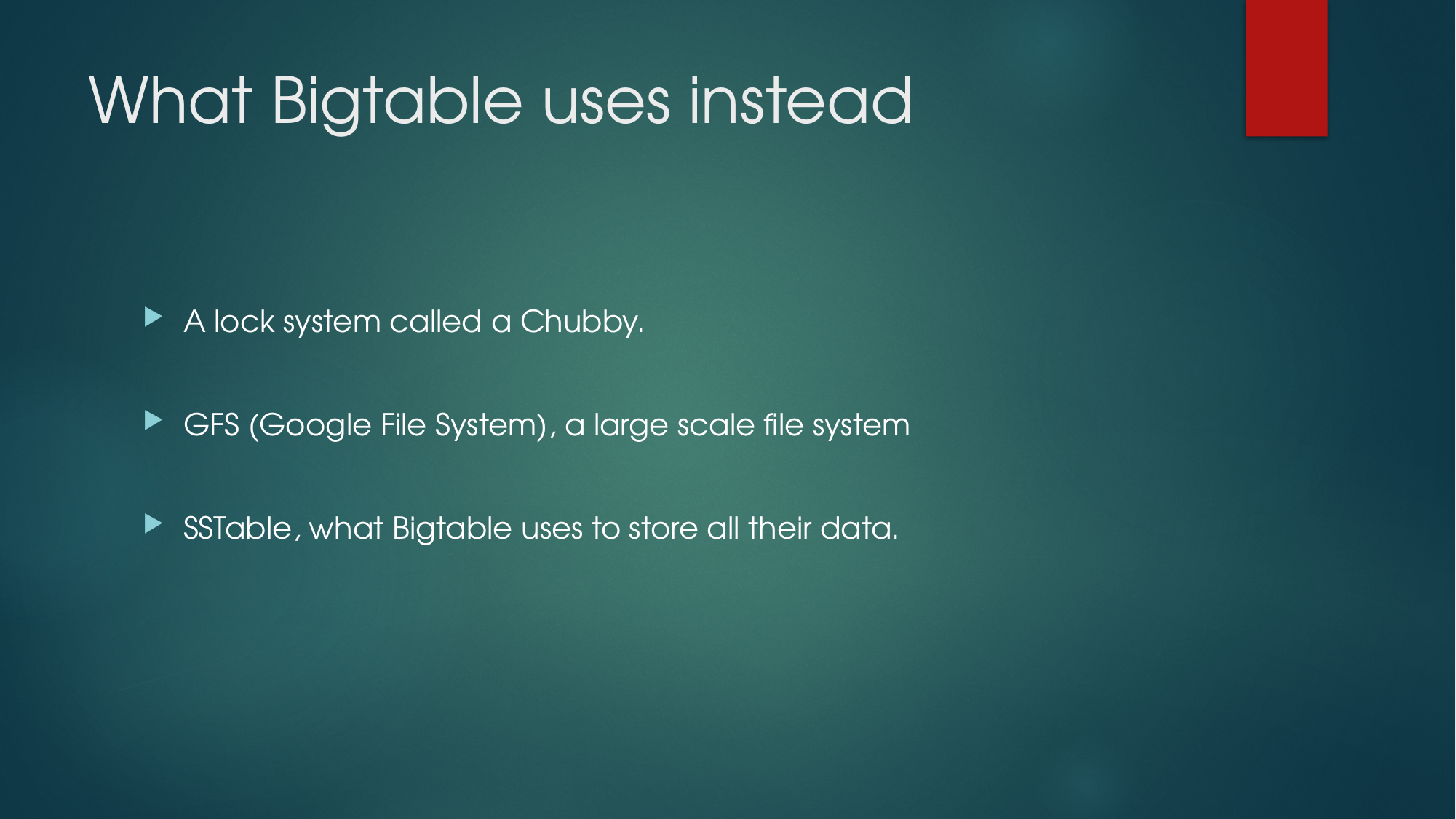

# What Bigtable uses instead

A lock system called a Chubby.

GFS (Google File System), a large scale file system

SSTable, what Bigtable uses to store all their data.